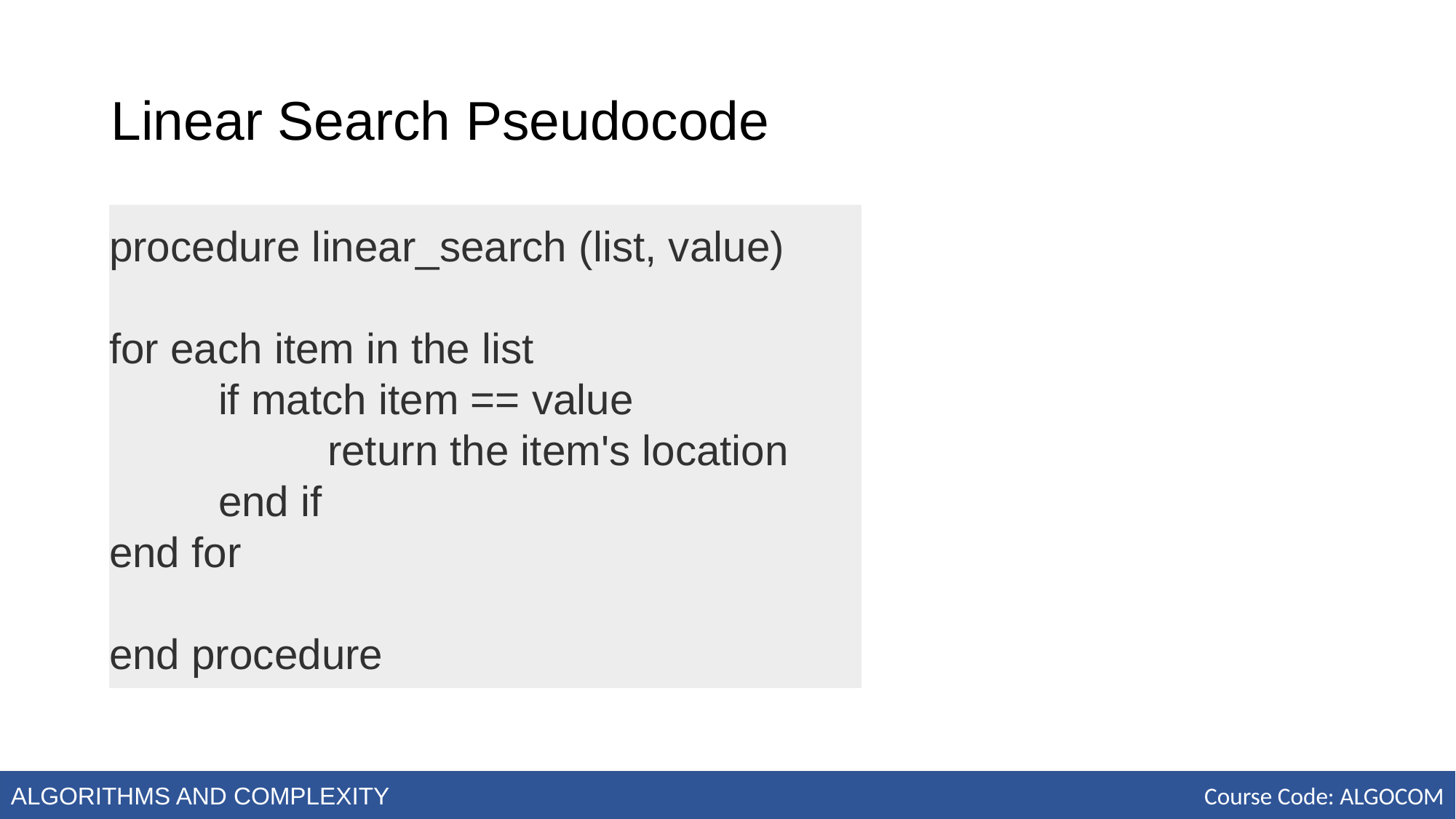

# Linear Search Pseudocode
procedure linear_search (list, value)

for each item in the list
	if match item == value
		return the item's location
	end if
end for

end procedure

ALGORITHMS AND COMPLEXITY
Course Code: ALGOCOM